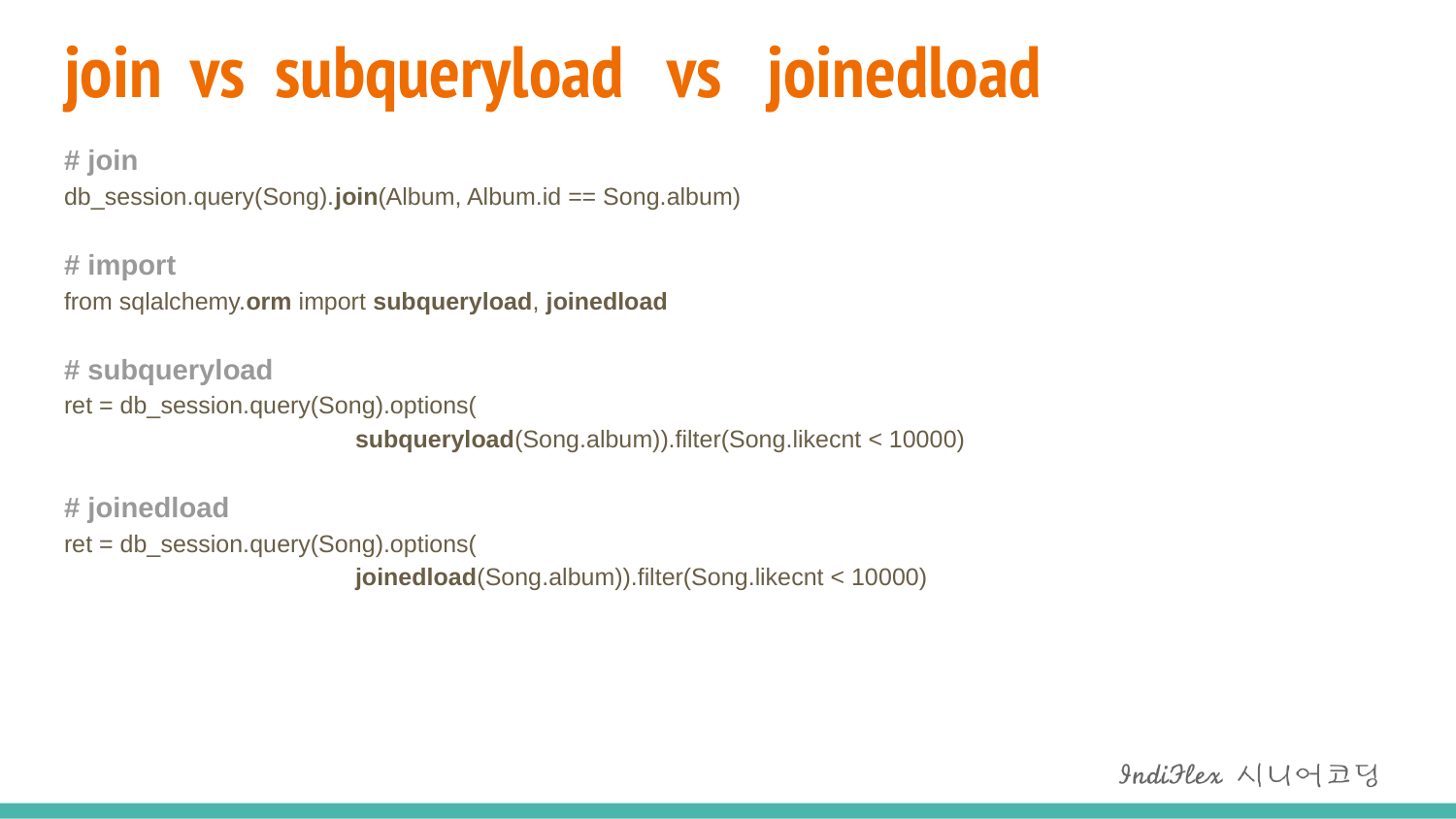

# join  vs  subqueryload   vs   joinedload
# join db_session.query(Song).join(Album, Album.id == Song.album)
# import from sqlalchemy.orm import subqueryload, joinedload
# subqueryload ret = db_session.query(Song).options( subqueryload(Song.album)).filter(Song.likecnt < 10000)
# joinedload ret = db_session.query(Song).options( joinedload(Song.album)).filter(Song.likecnt < 10000)